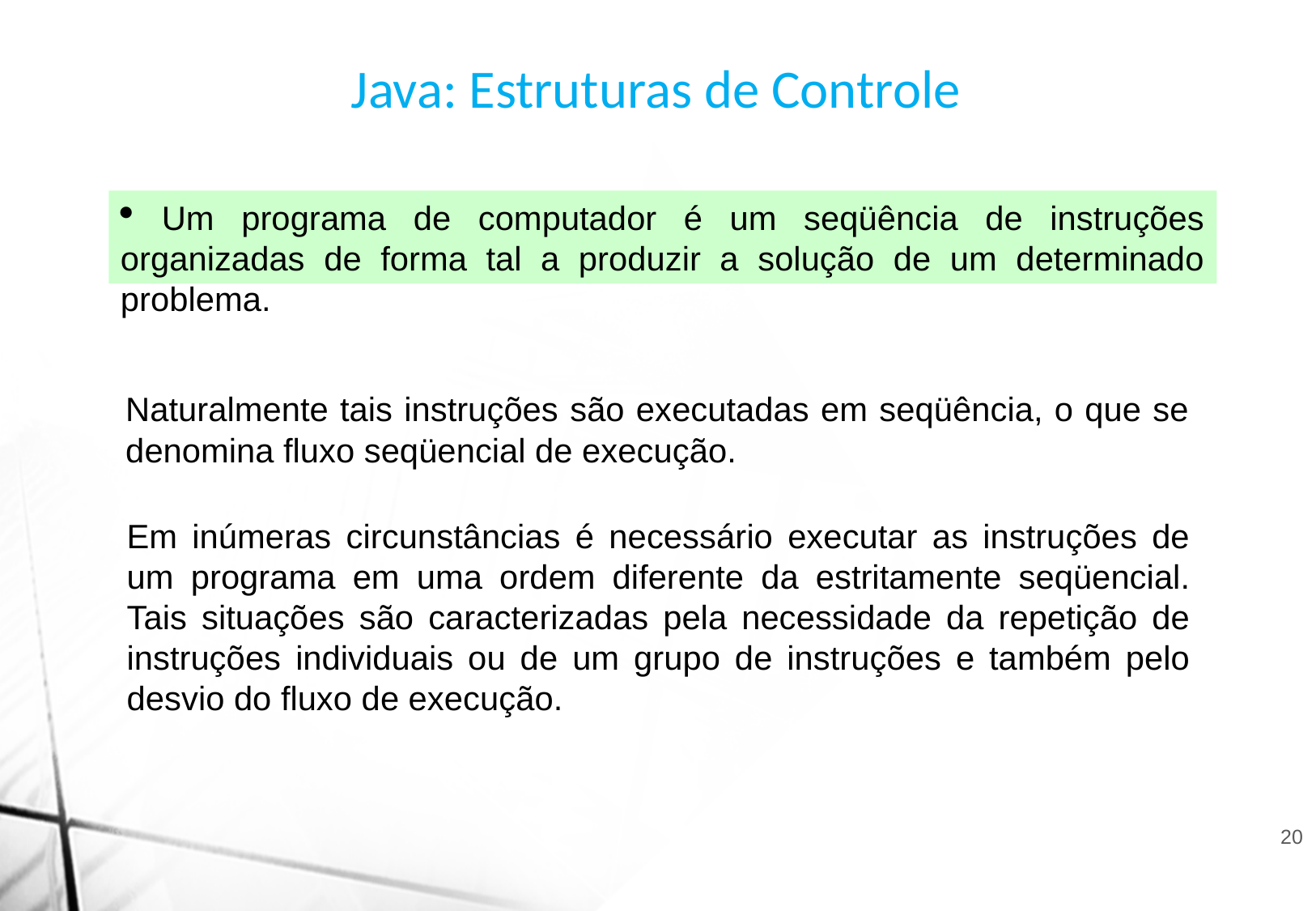

Java: Estruturas de Controle
 Um programa de computador é um seqüência de instruções organizadas de forma tal a produzir a solução de um determinado problema.
Naturalmente tais instruções são executadas em seqüência, o que se denomina fluxo seqüencial de execução.
Em inúmeras circunstâncias é necessário executar as instruções de um programa em uma ordem diferente da estritamente seqüencial. Tais situações são caracterizadas pela necessidade da repetição de instruções individuais ou de um grupo de instruções e também pelo desvio do fluxo de execução.
20